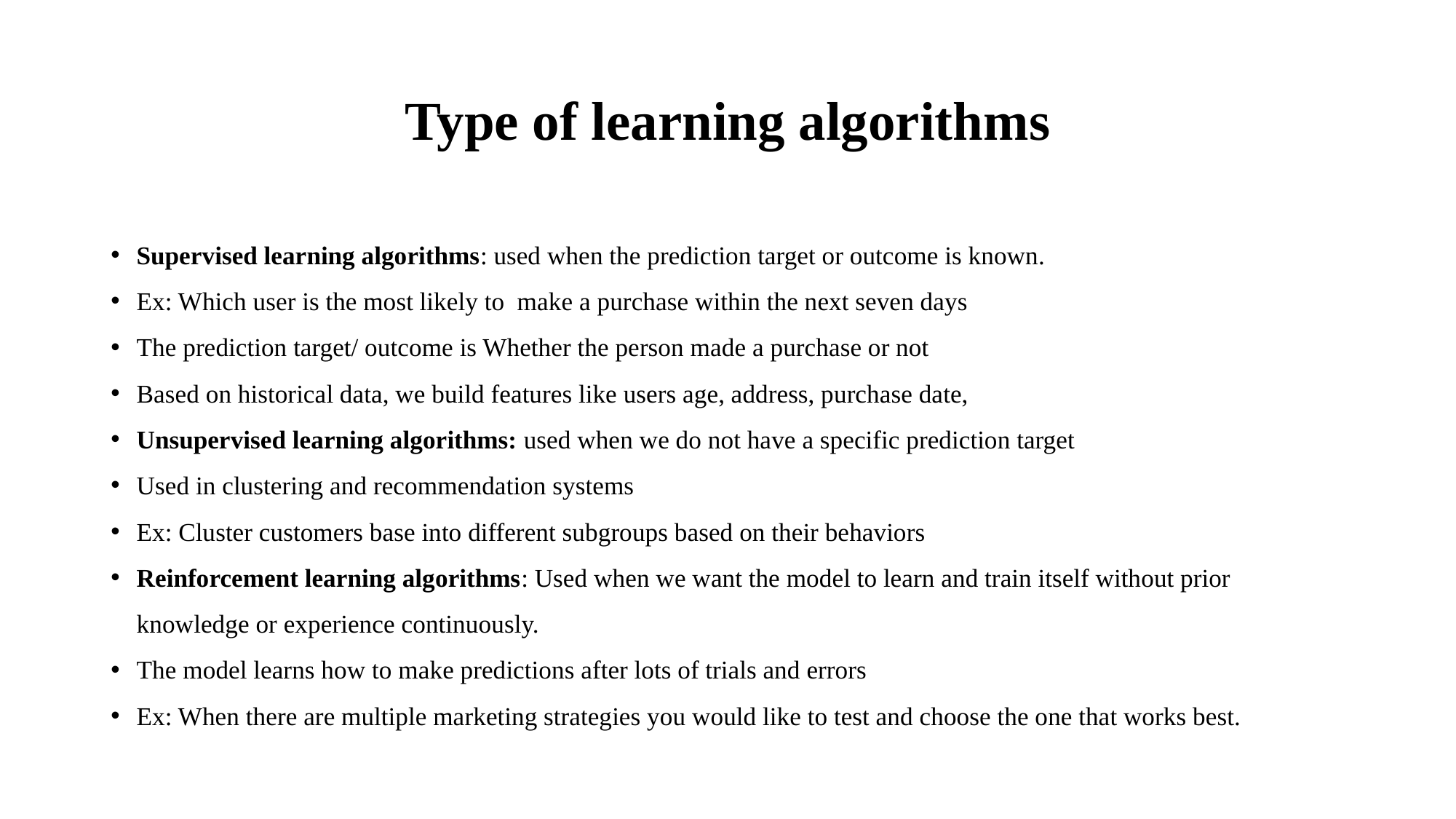

# Type of learning algorithms
Supervised learning algorithms: used when the prediction target or outcome is known.
Ex: Which user is the most likely to  make a purchase within the next seven days
The prediction target/ outcome is Whether the person made a purchase or not
Based on historical data, we build features like users age, address, purchase date,
Unsupervised learning algorithms: used when we do not have a specific prediction target
Used in clustering and recommendation systems
Ex: Cluster customers base into different subgroups based on their behaviors
Reinforcement learning algorithms: Used when we want the model to learn and train itself without prior knowledge or experience continuously.
The model learns how to make predictions after lots of trials and errors
Ex: When there are multiple marketing strategies you would like to test and choose the one that works best.